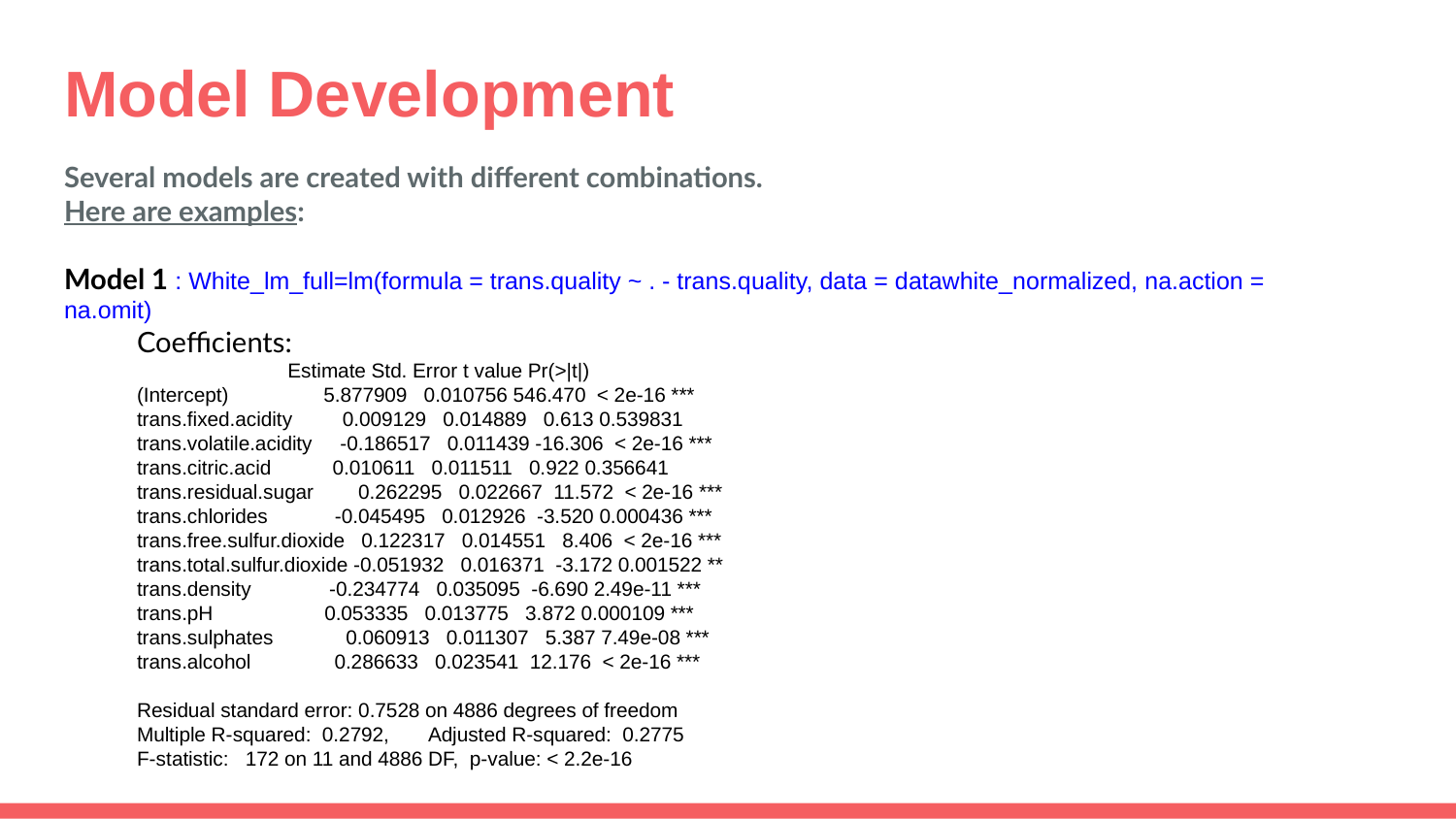

# Model Development
Several models are created with different combinations.
Here are examples:

Model 1 : White_lm_full=lm(formula = trans.quality ~ . - trans.quality, data = datawhite_normalized, na.action = na.omit)
Coefficients:
                           Estimate Std. Error t value Pr(>|t|)
(Intercept)                 5.877909   0.010756 546.470  < 2e-16 ***
trans.fixed.acidity         0.009129   0.014889   0.613 0.539831
trans.volatile.acidity     -0.186517   0.011439 -16.306  < 2e-16 ***
trans.citric.acid           0.010611   0.011511   0.922 0.356641
trans.residual.sugar        0.262295   0.022667  11.572  < 2e-16 ***
trans.chlorides            -0.045495   0.012926  -3.520 0.000436 ***
trans.free.sulfur.dioxide   0.122317   0.014551   8.406  < 2e-16 ***
trans.total.sulfur.dioxide -0.051932   0.016371  -3.172 0.001522 **
trans.density              -0.234774   0.035095  -6.690 2.49e-11 ***
trans.pH                    0.053335   0.013775   3.872 0.000109 ***
trans.sulphates             0.060913   0.011307   5.387 7.49e-08 ***
trans.alcohol               0.286633   0.023541  12.176  < 2e-16 ***

Residual standard error: 0.7528 on 4886 degrees of freedom
Multiple R-squared:  0.2792,	Adjusted R-squared:  0.2775
F-statistic:   172 on 11 and 4886 DF,  p-value: < 2.2e-16